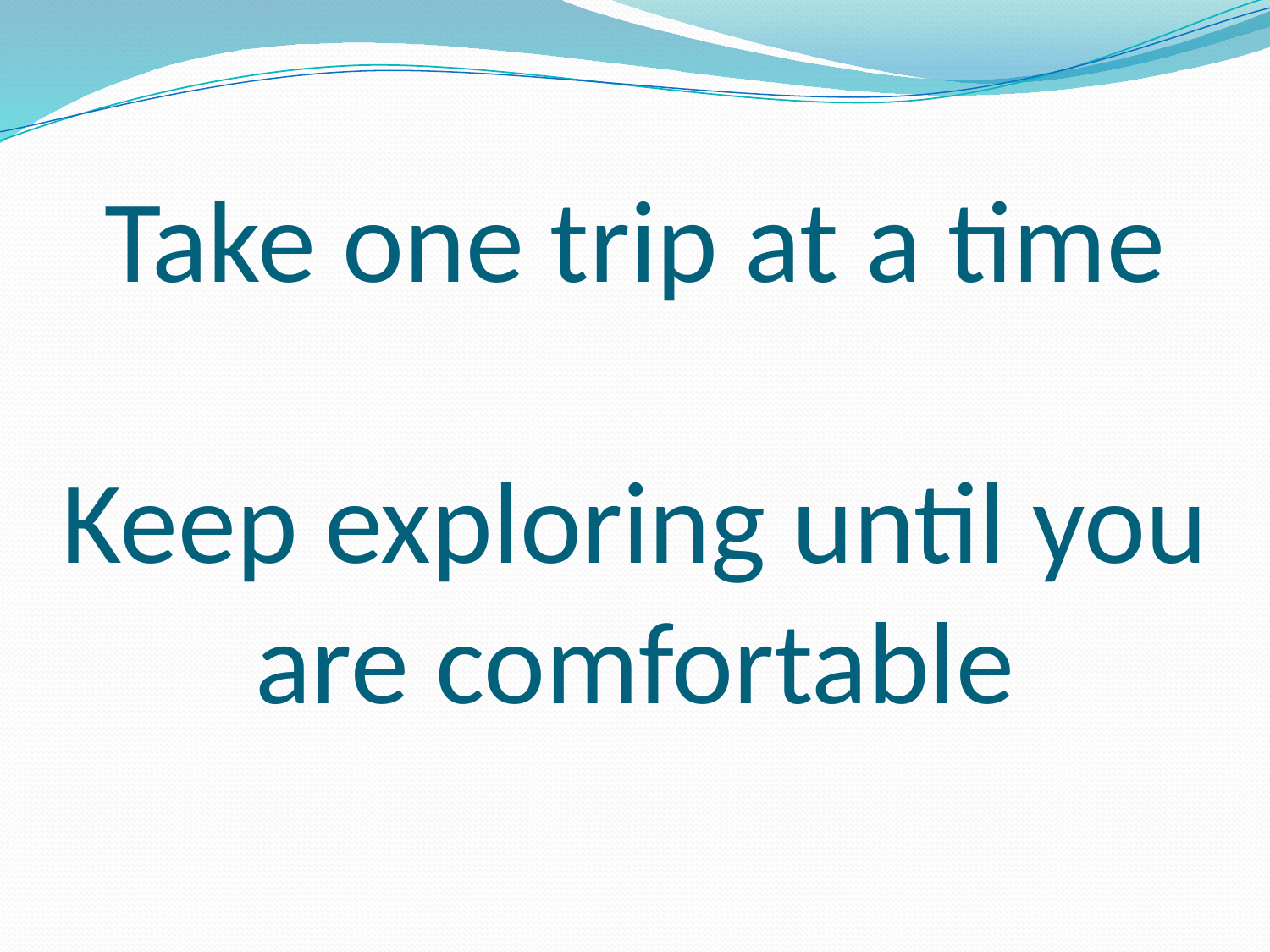

# Take one trip at a time Keep exploring until you are comfortable